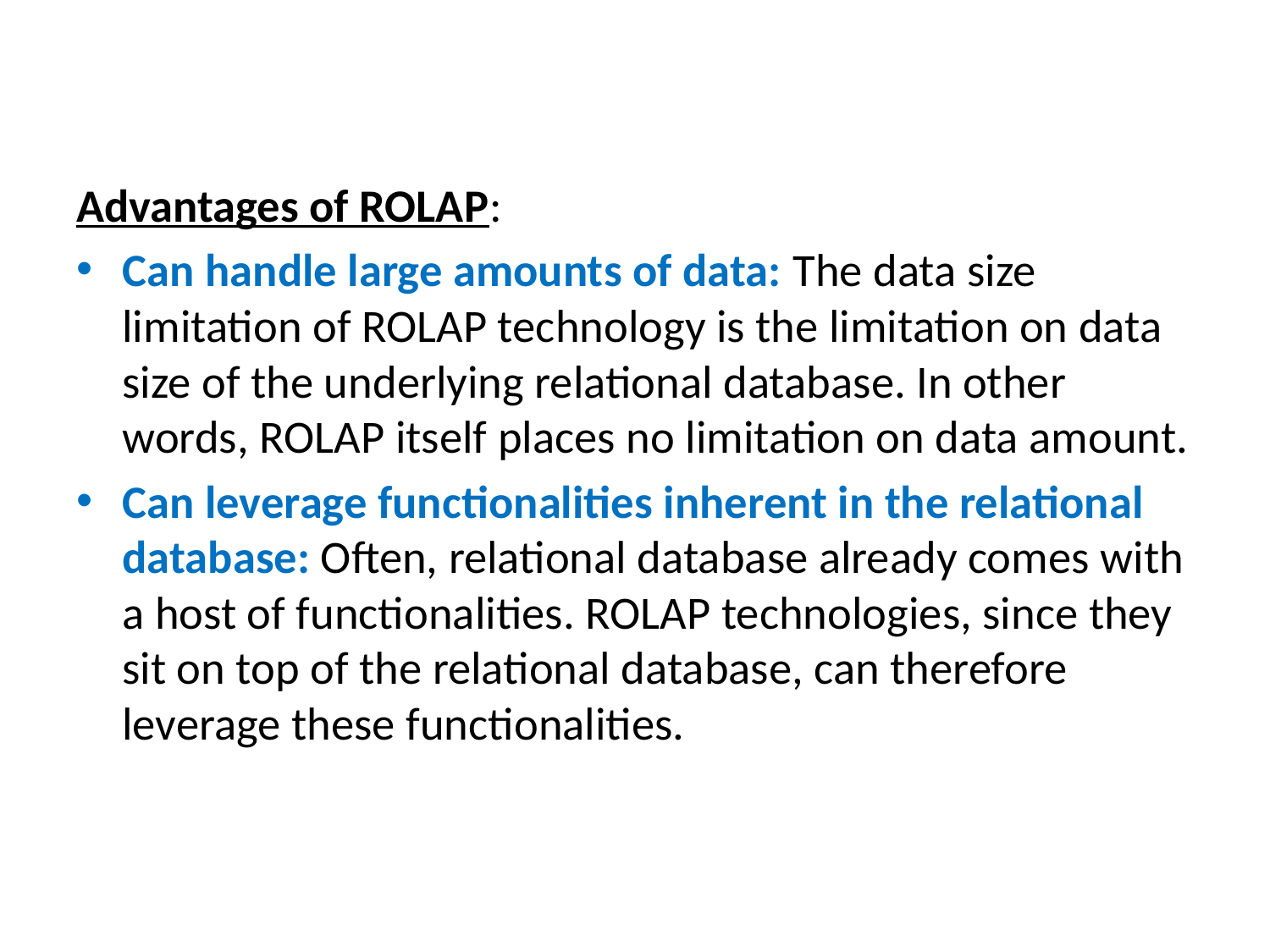

#
Advantages of ROLAP:
Can handle large amounts of data: The data size limitation of ROLAP technology is the limitation on data size of the underlying relational database. In other words, ROLAP itself places no limitation on data amount.
Can leverage functionalities inherent in the relational database: Often, relational database already comes with a host of functionalities. ROLAP technologies, since they sit on top of the relational database, can therefore leverage these functionalities.